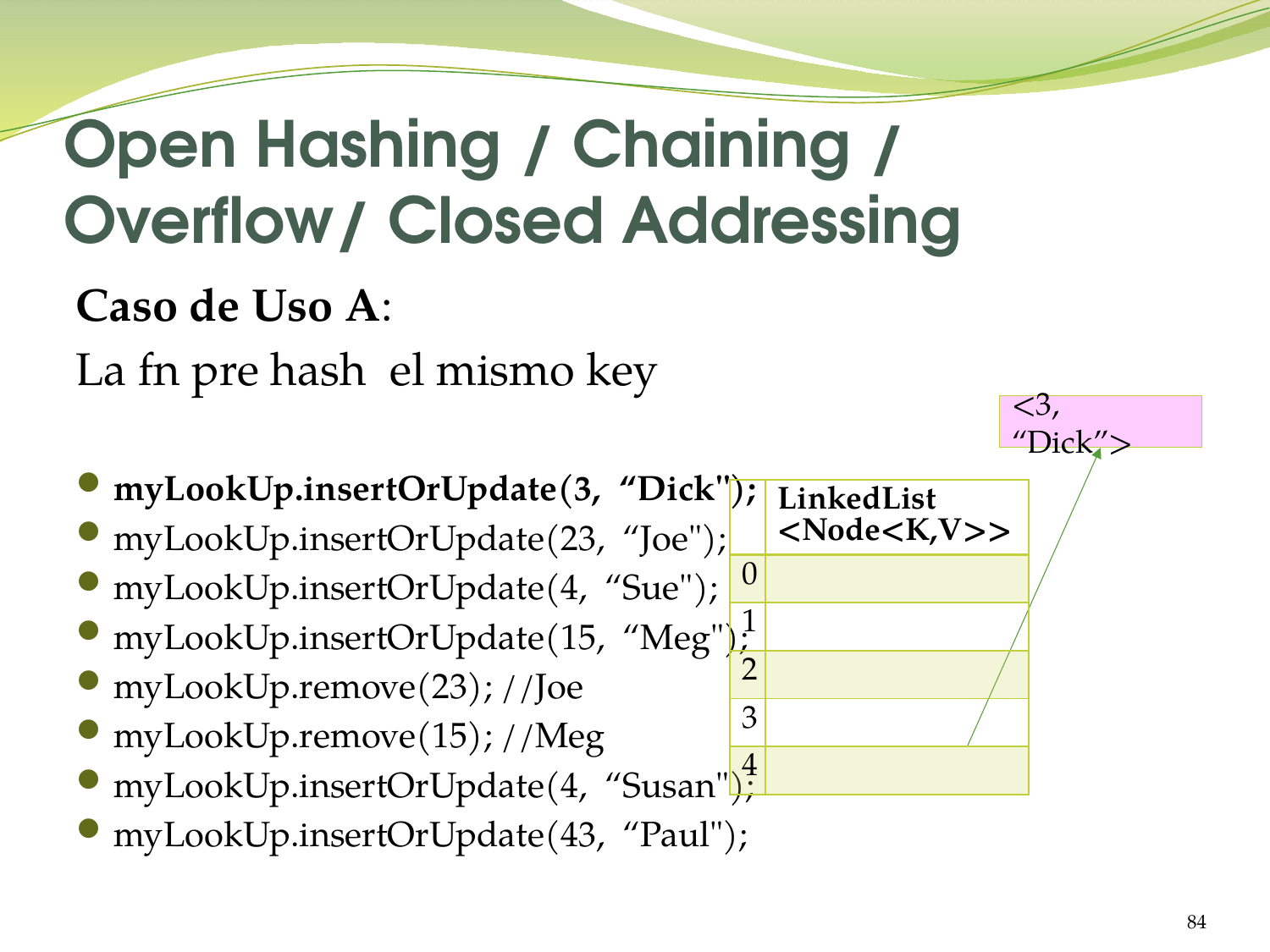

# Open Hashing / Chaining / Overflow/ Closed Addressing
Caso de Uso A:
La fn pre hash  el mismo key

myLookUp.insertOrUpdate(3,  “Dick");
myLookUp.insertOrUpdate(23,  “Joe");
myLookUp.insertOrUpdate(4,  “Sue");
myLookUp.insertOrUpdate(15,  “Meg");
myLookUp.remove(23); //Joe
myLookUp.remove(15); //Meg
myLookUp.insertOrUpdate(4,  “Susan");
myLookUp.insertOrUpdate(43,  “Paul");

<3, “Dick”>
|  | LinkedList <Node<K,V>> |
| --- | --- |
| 0 |  |
| 1 |  |
| 2 |  |
| 3 |  |
| 4 |  |
84